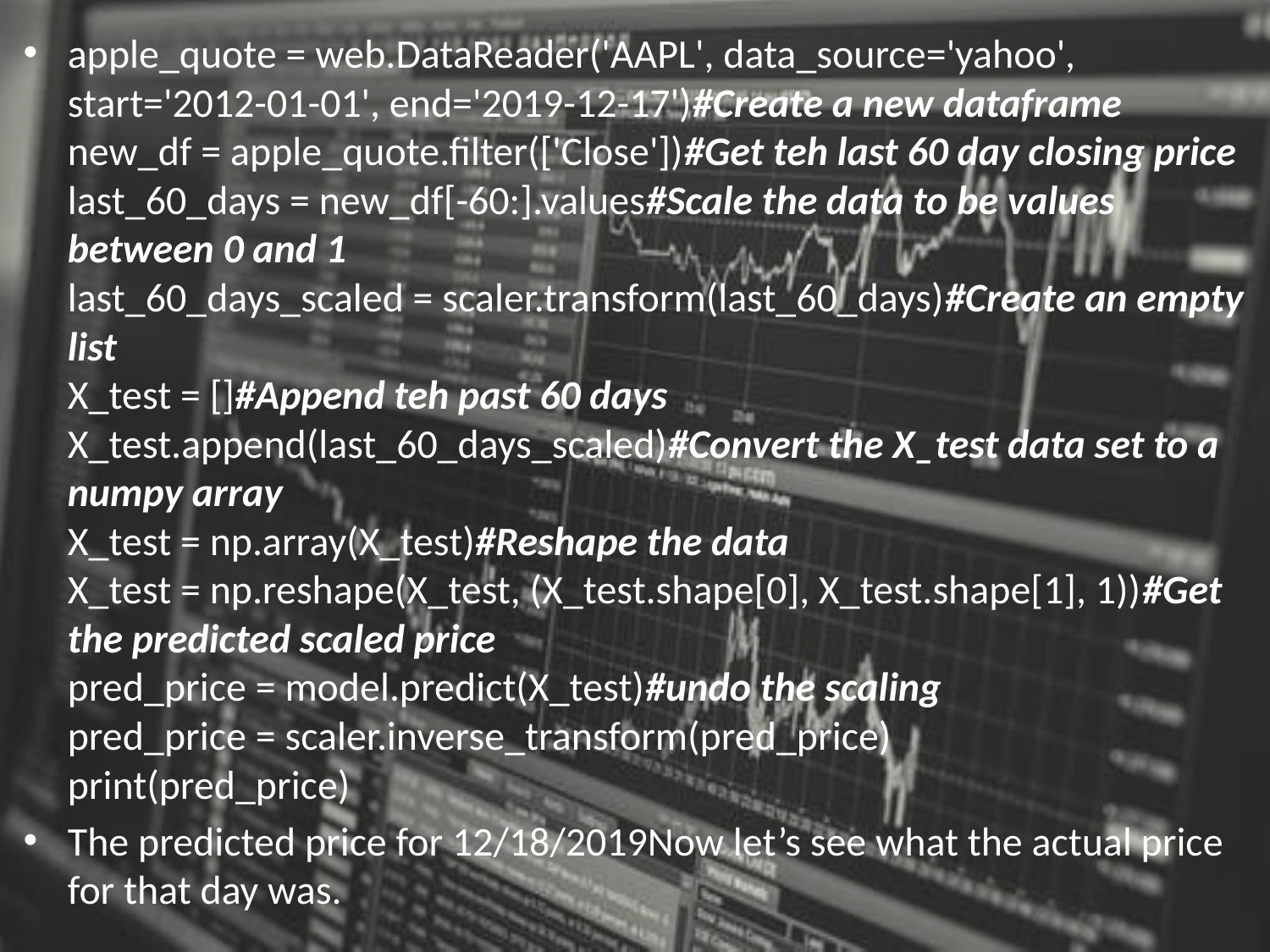

apple_quote = web.DataReader('AAPL', data_source='yahoo', start='2012-01-01', end='2019-12-17')#Create a new dataframe
new_df = apple_quote.filter(['Close'])#Get teh last 60 day closing price
last_60_days = new_df[-60:].values#Scale the data to be values between 0 and 1
last_60_days_scaled = scaler.transform(last_60_days)#Create an empty list
X_test = []#Append teh past 60 days
X_test.append(last_60_days_scaled)#Convert the X_test data set to a numpy array
X_test = np.array(X_test)#Reshape the data
X_test = np.reshape(X_test, (X_test.shape[0], X_test.shape[1], 1))#Get the predicted scaled price
pred_price = model.predict(X_test)#undo the scaling
pred_price = scaler.inverse_transform(pred_price)
print(pred_price)
The predicted price for 12/18/2019Now let’s see what the actual price for that day was.